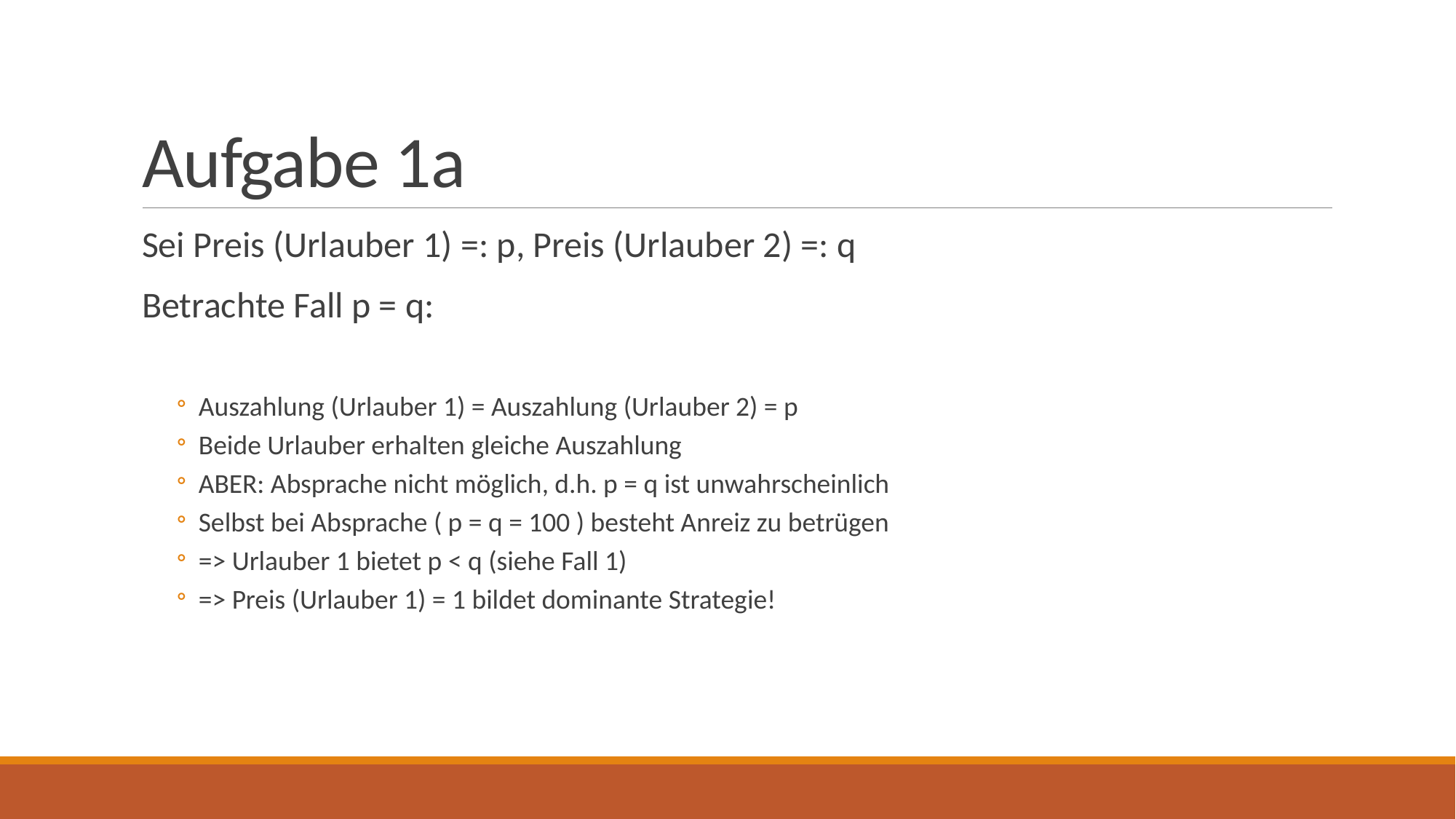

# Aufgabe 1a
Sei Preis (Urlauber 1) =: p, Preis (Urlauber 2) =: q
Betrachte Fall p = q:

Auszahlung (Urlauber 1) = Auszahlung (Urlauber 2) = p
Beide Urlauber erhalten gleiche Auszahlung
ABER: Absprache nicht möglich, d.h. p = q ist unwahrscheinlich
Selbst bei Absprache ( p = q = 100 ) besteht Anreiz zu betrügen
=> Urlauber 1 bietet p < q (siehe Fall 1)
=> Preis (Urlauber 1) = 1 bildet dominante Strategie!